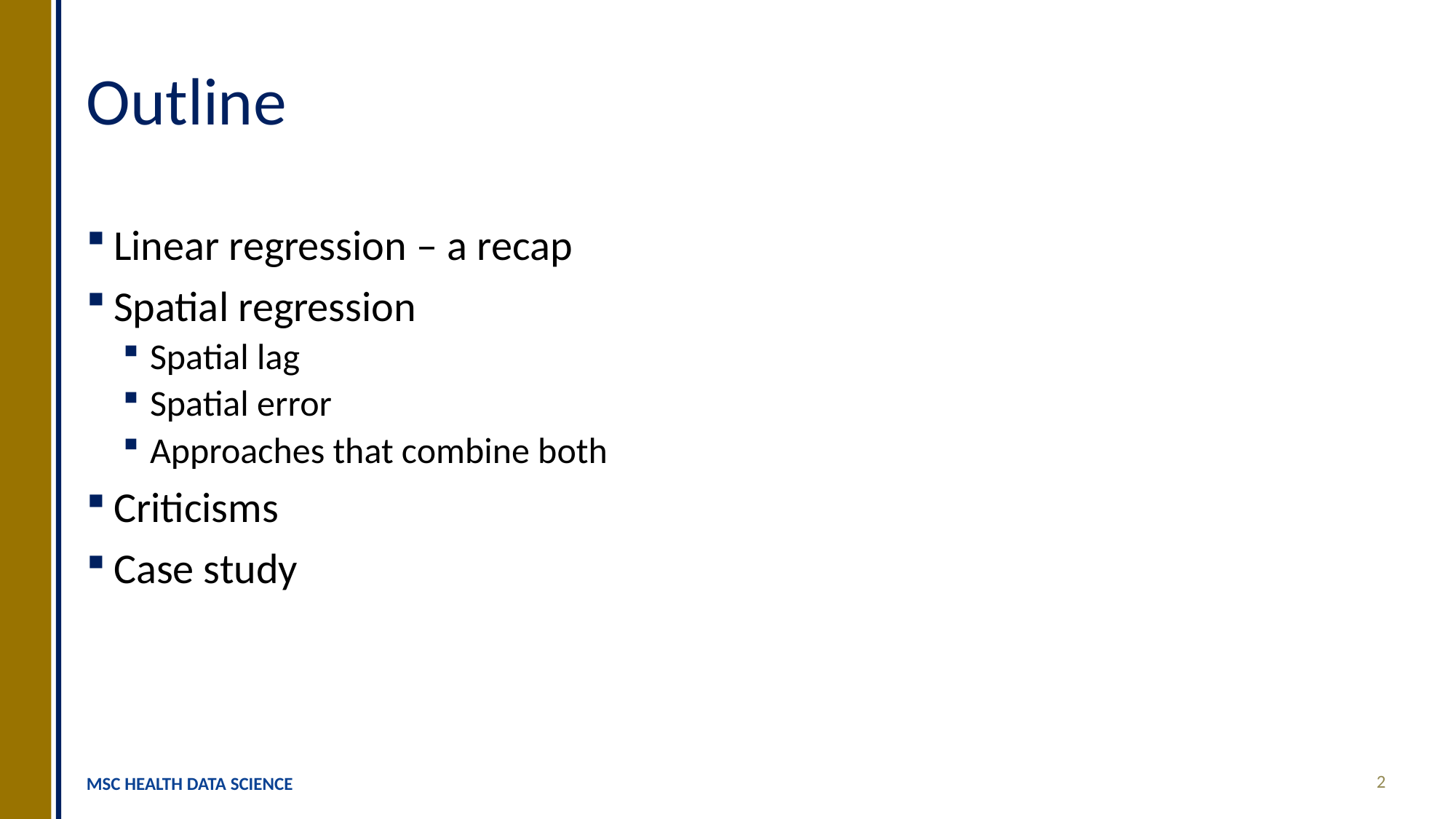

# Outline
Linear regression – a recap
Spatial regression
Spatial lag
Spatial error
Approaches that combine both
Criticisms
Case study
2
MSC HEALTH DATA SCIENCE